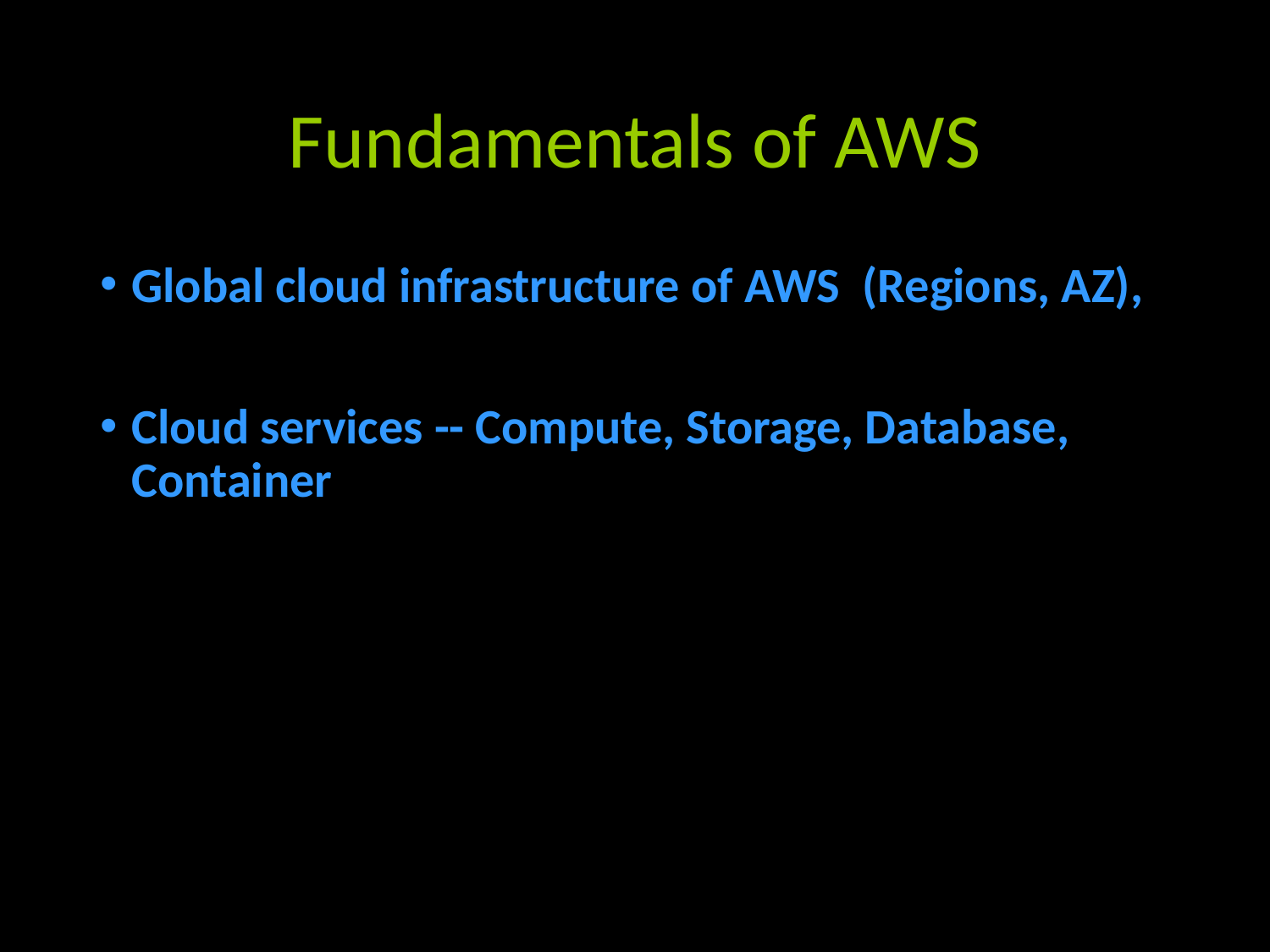

# Fundamentals of AWS
Global cloud infrastructure of AWS  (Regions, AZ),

Cloud services -- Compute, Storage, Database, Container